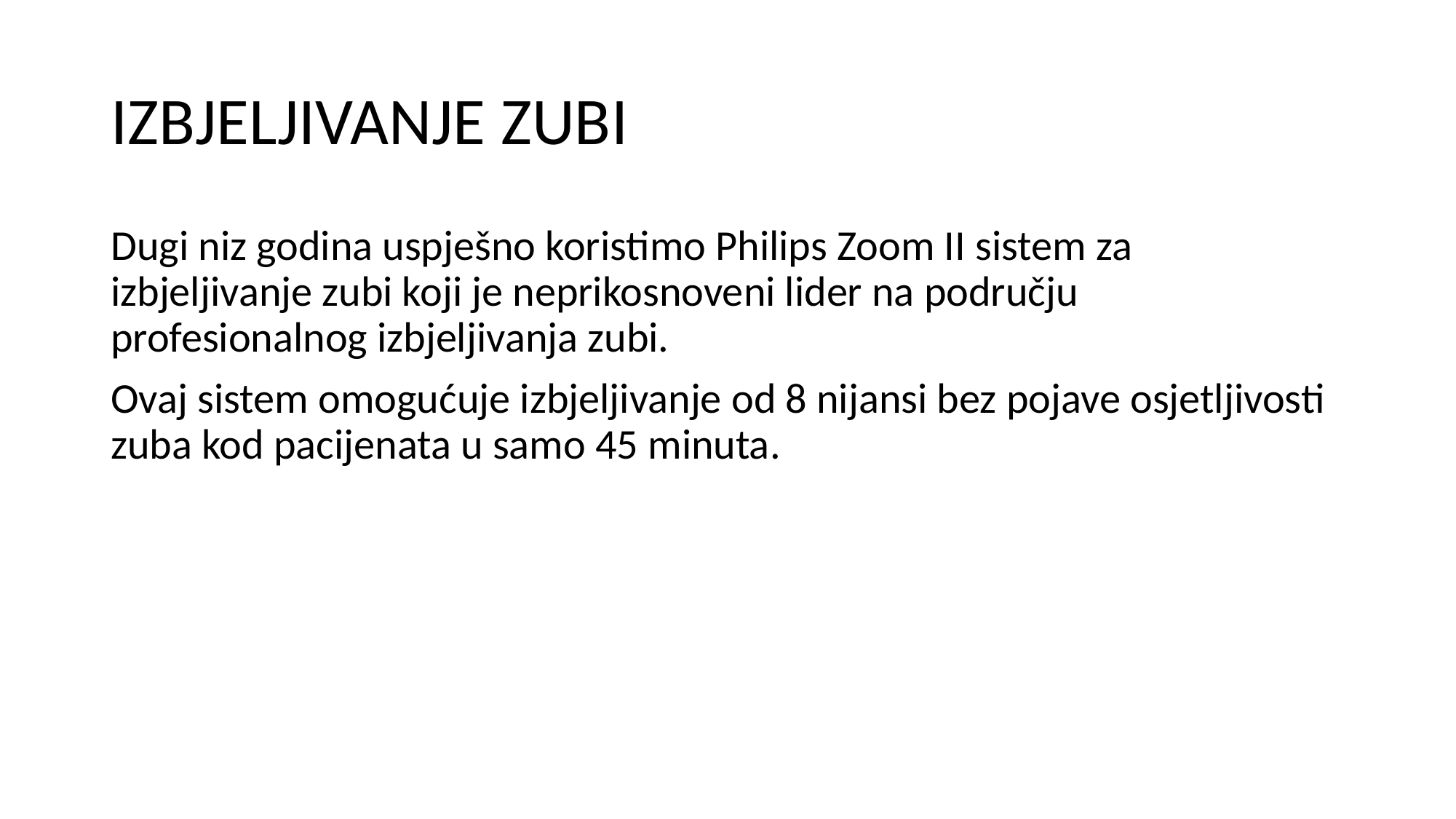

# IZBJELJIVANJE ZUBI
Dugi niz godina uspješno koristimo Philips Zoom II sistem za izbjeljivanje zubi koji je neprikosnoveni lider na području profesionalnog izbjeljivanja zubi.
Ovaj sistem omogućuje izbjeljivanje od 8 nijansi bez pojave osjetljivosti zuba kod pacijenata u samo 45 minuta.